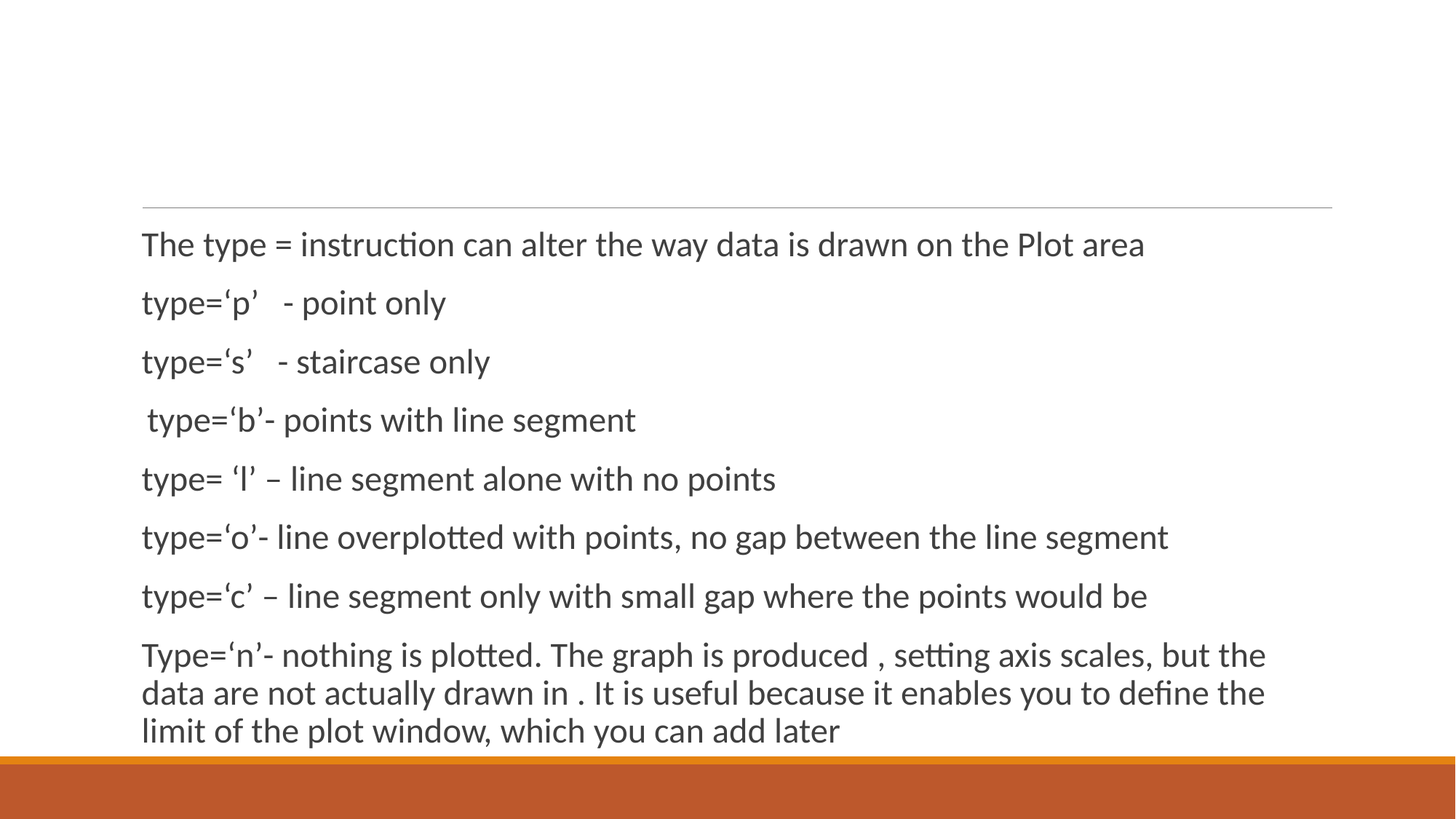

#
The type = instruction can alter the way data is drawn on the Plot area
type=‘p’   - point only
type=‘s’   - staircase only
  type=‘b’- points with line segment
type= ‘l’ – line segment alone with no points
type=‘o’- line overplotted with points, no gap between the line segment
type=‘c’ – line segment only with small gap where the points would be
Type=‘n’- nothing is plotted. The graph is produced , setting axis scales, but the data are not actually drawn in . It is useful because it enables you to define the limit of the plot window, which you can add later